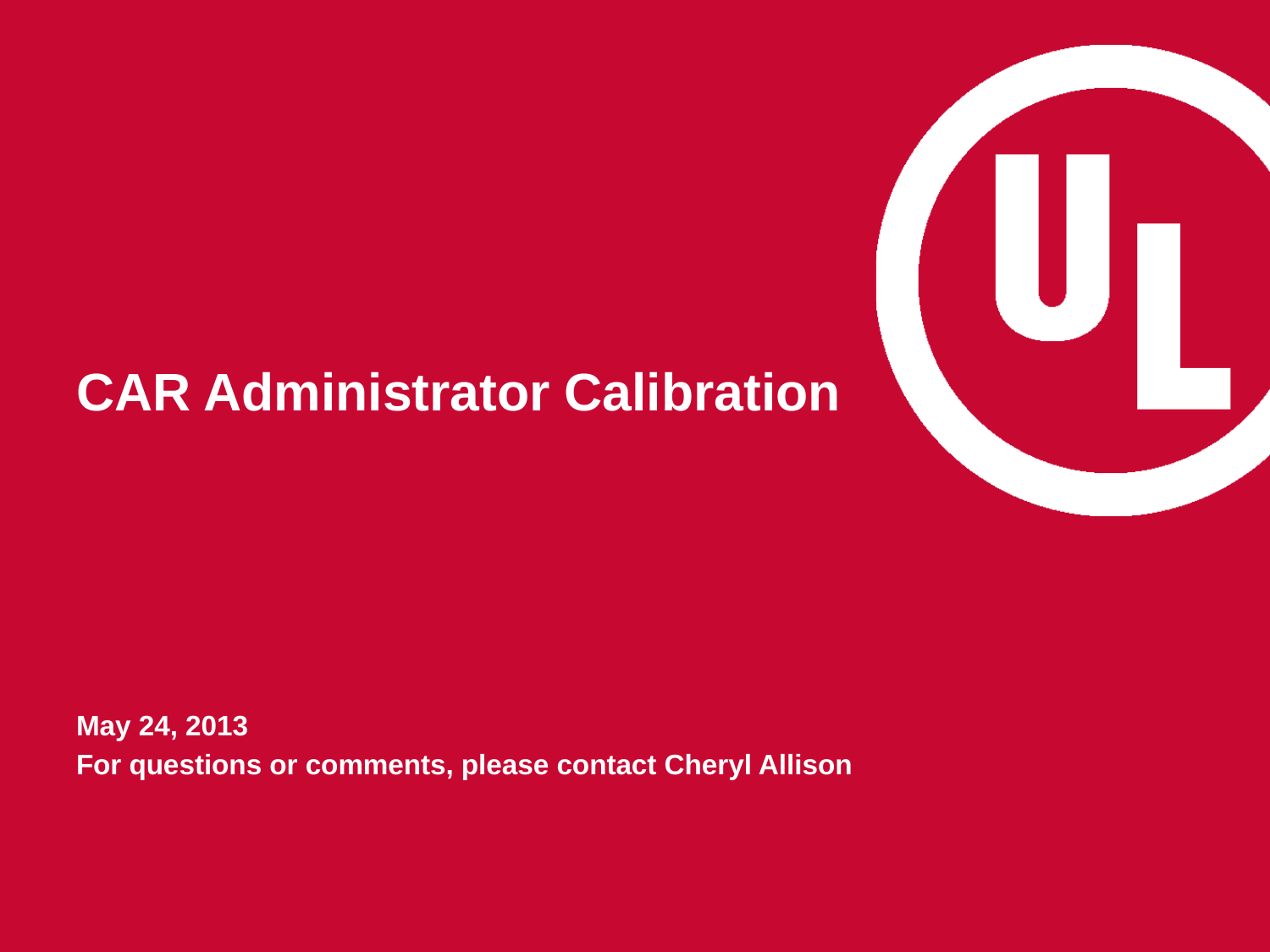

# CAR Administrator Calibration
May 24, 2013
For questions or comments, please contact Cheryl Allison